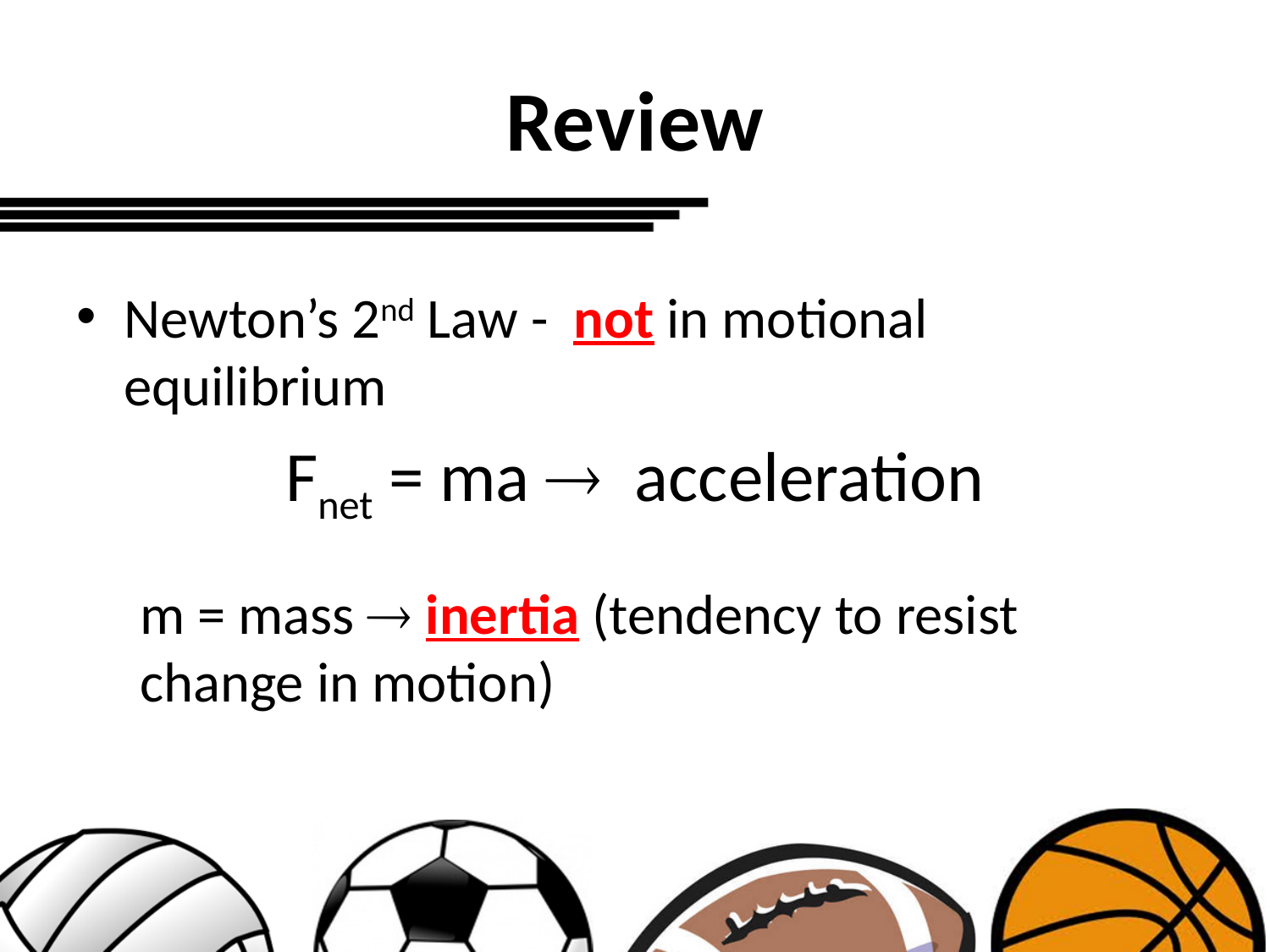

# Review
Newton’s 2nd Law -  not in motional equilibrium
Fnet = ma →  acceleration

m = mass → inertia (tendency to resist change in motion)